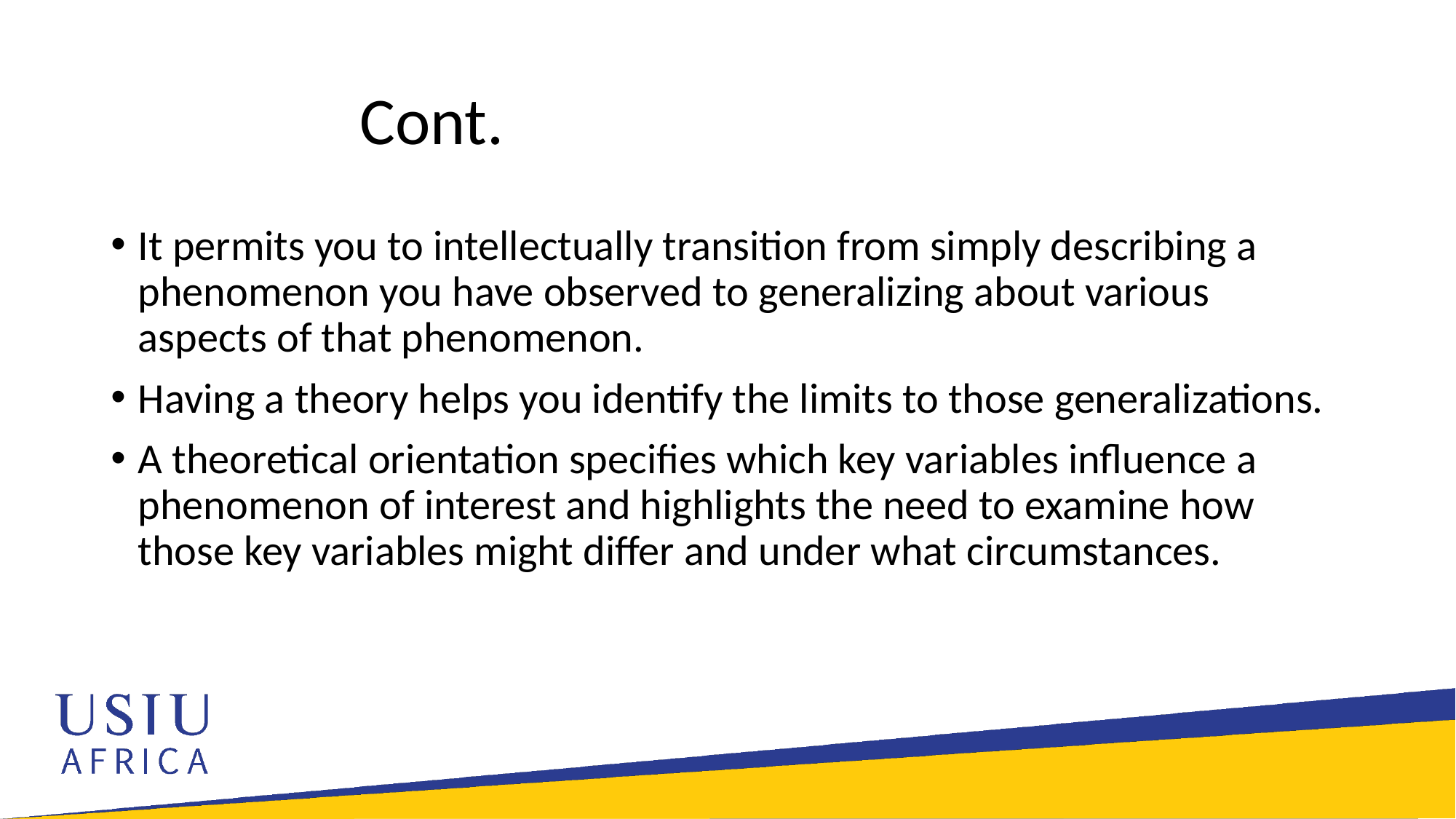

# Cont.
It permits you to intellectually transition from simply describing a phenomenon you have observed to generalizing about various aspects of that phenomenon.
Having a theory helps you identify the limits to those generalizations.
A theoretical orientation specifies which key variables influence a phenomenon of interest and highlights the need to examine how those key variables might differ and under what circumstances.